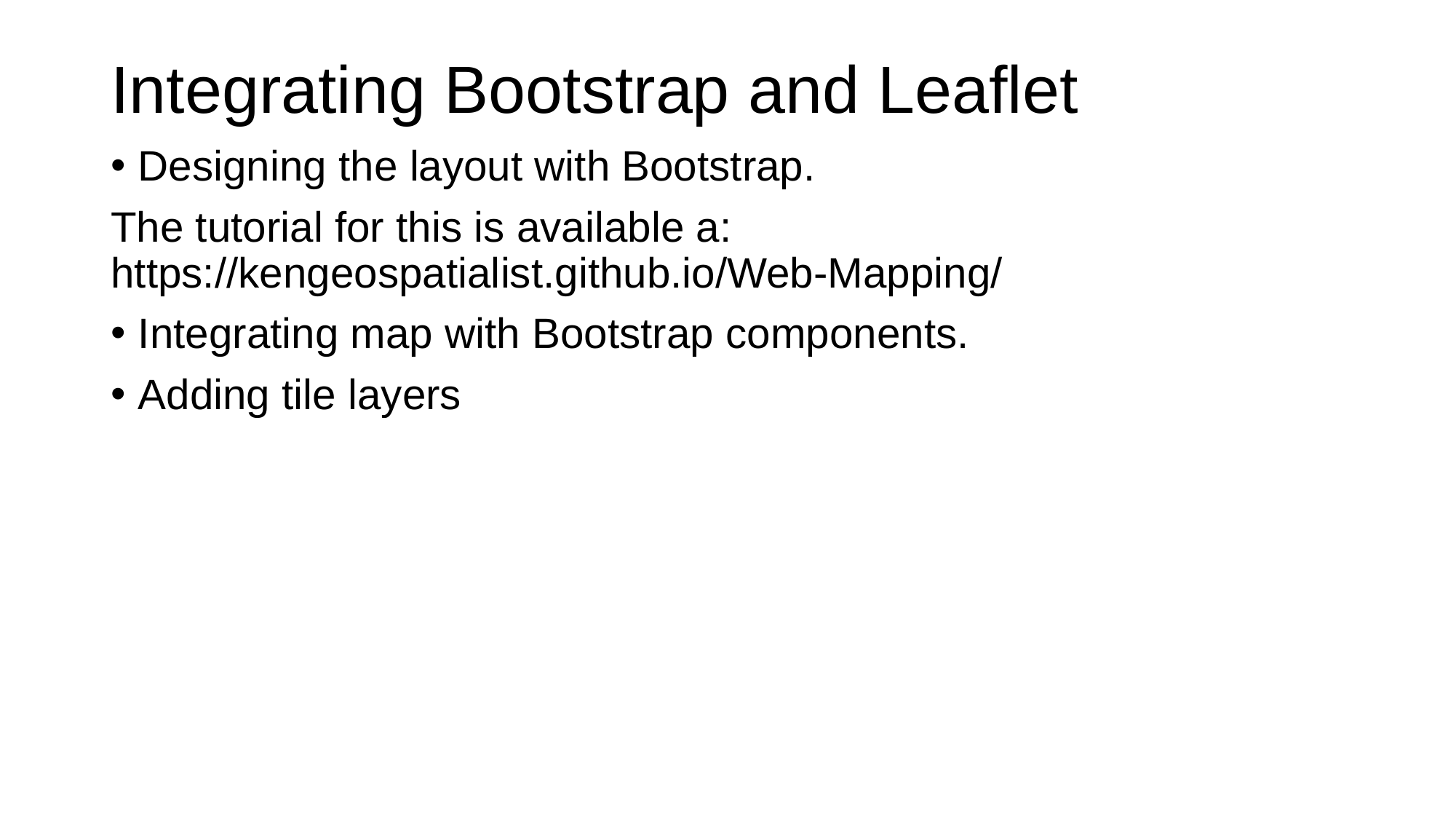

# Integrating Bootstrap and Leaflet
Designing the layout with Bootstrap.
The tutorial for this is available a: https://kengeospatialist.github.io/Web-Mapping/
Integrating map with Bootstrap components.
Adding tile layers